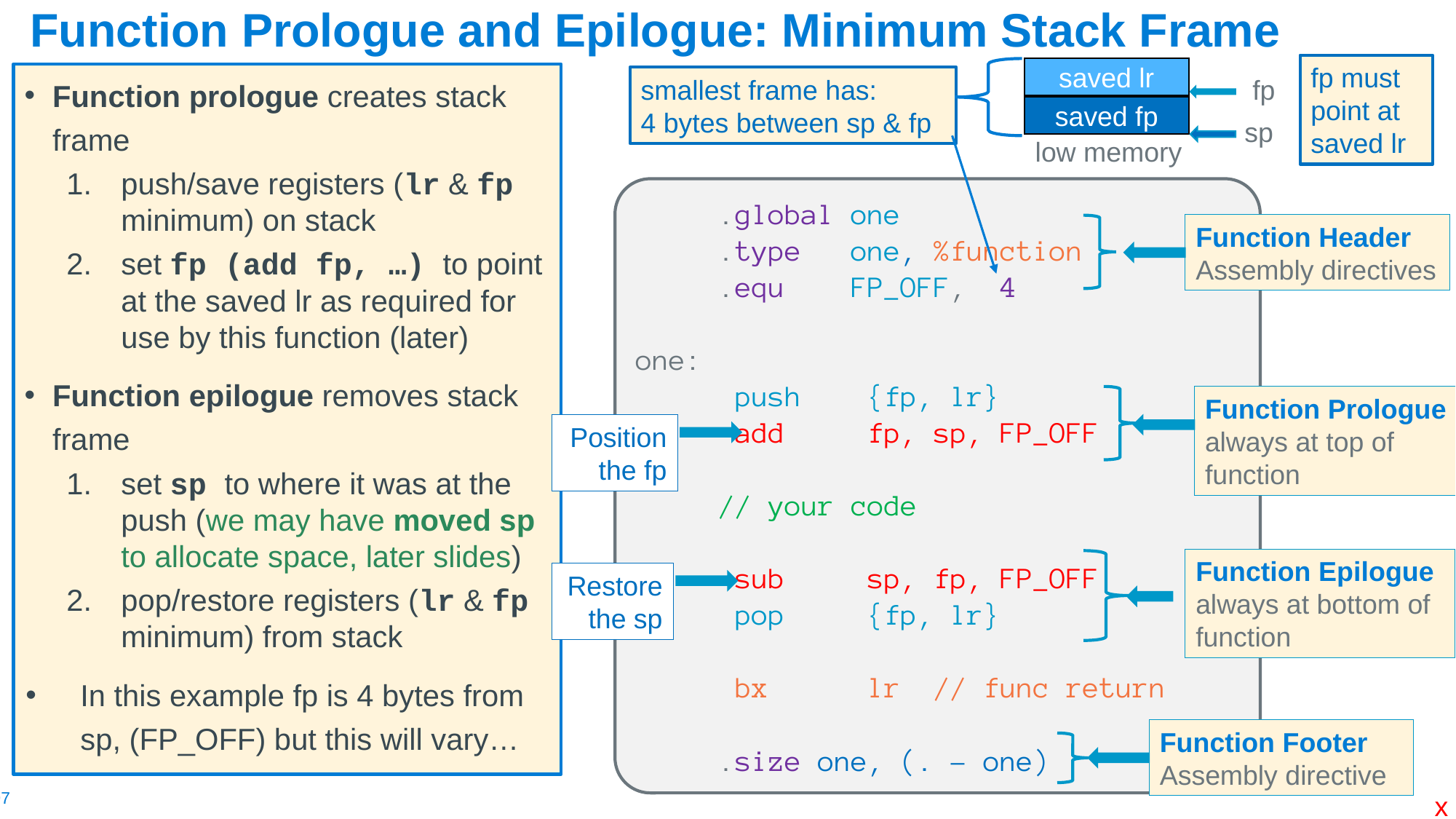

# Function Prologue and Epilogue: Minimum Stack Frame
fp must point at saved lr
saved lr

smallest frame has:
4 bytes between sp & fp
fp

saved fp
sp

low memory
Function prologue creates stack frame
push/save registers (lr & fp minimum) on stack
set fp (add fp, …) to point at the saved lr as required for use by this function (later)
Function epilogue removes stack frame
set sp to where it was at the push (we may have moved sp to allocate space, later slides)
pop/restore registers (lr & fp minimum) from stack
In this example fp is 4 bytes from sp, (FP_OFF) but this will vary…
     .global one
     .type   one, %function
     .equ    FP_OFF,  4

one:
      push    {fp, lr}
      add     fp, sp, FP_OFF
     // your code

      sub     sp, fp, FP_OFF
      pop     {fp, lr}

      bx      lr  // func return

     .size one, (. – one)
Function Header Assembly directives

Function Prologue always at top of function

Position the fp

Function Epilogue
always at bottom of function

Restore the sp

Function Footer Assembly directive

x